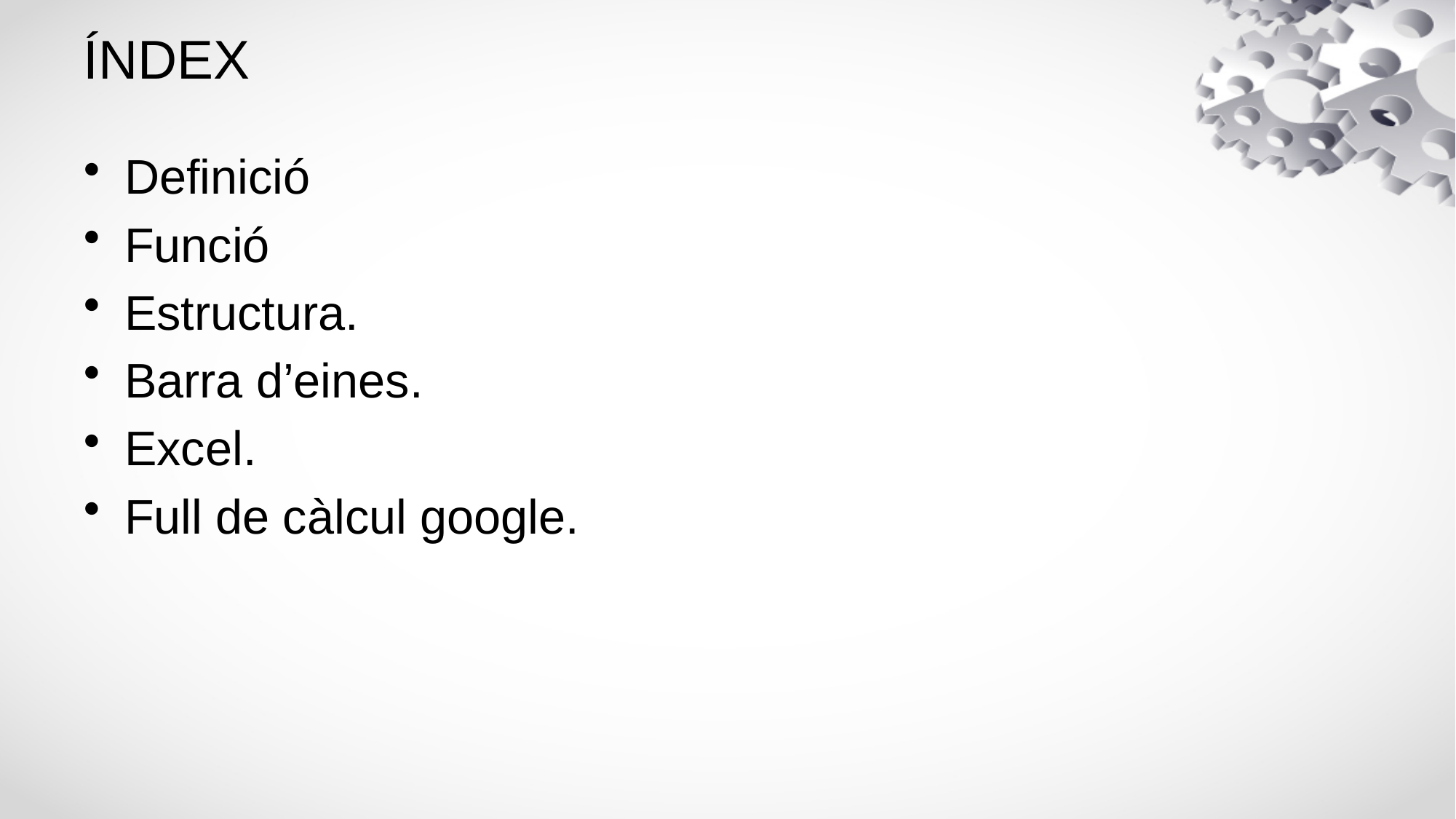

# ÍNDEX
Definició
Funció
Estructura.
Barra d’eines.
Excel.
Full de càlcul google.